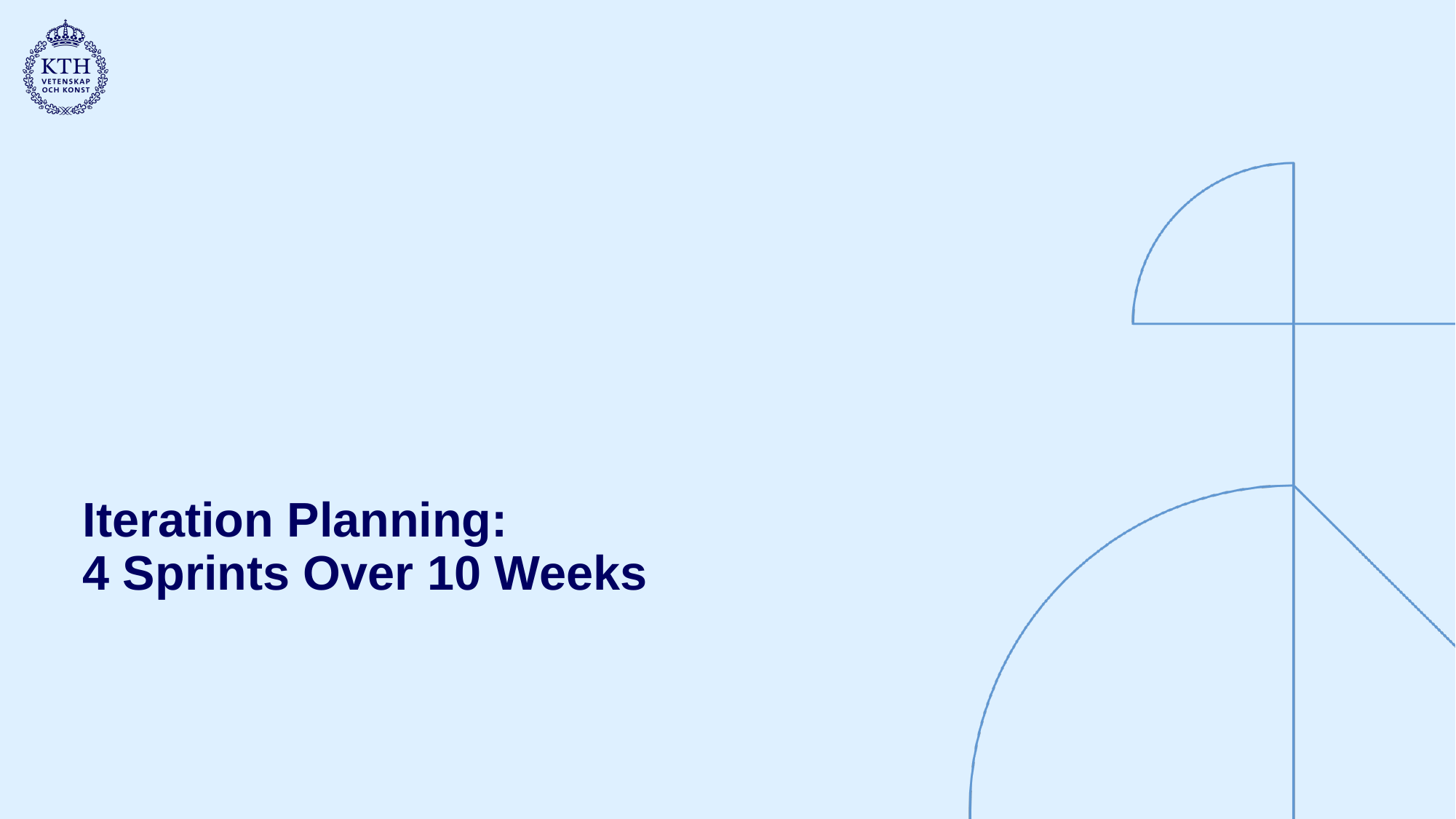

# Iteration Planning:
4 Sprints Over 10 Weeks